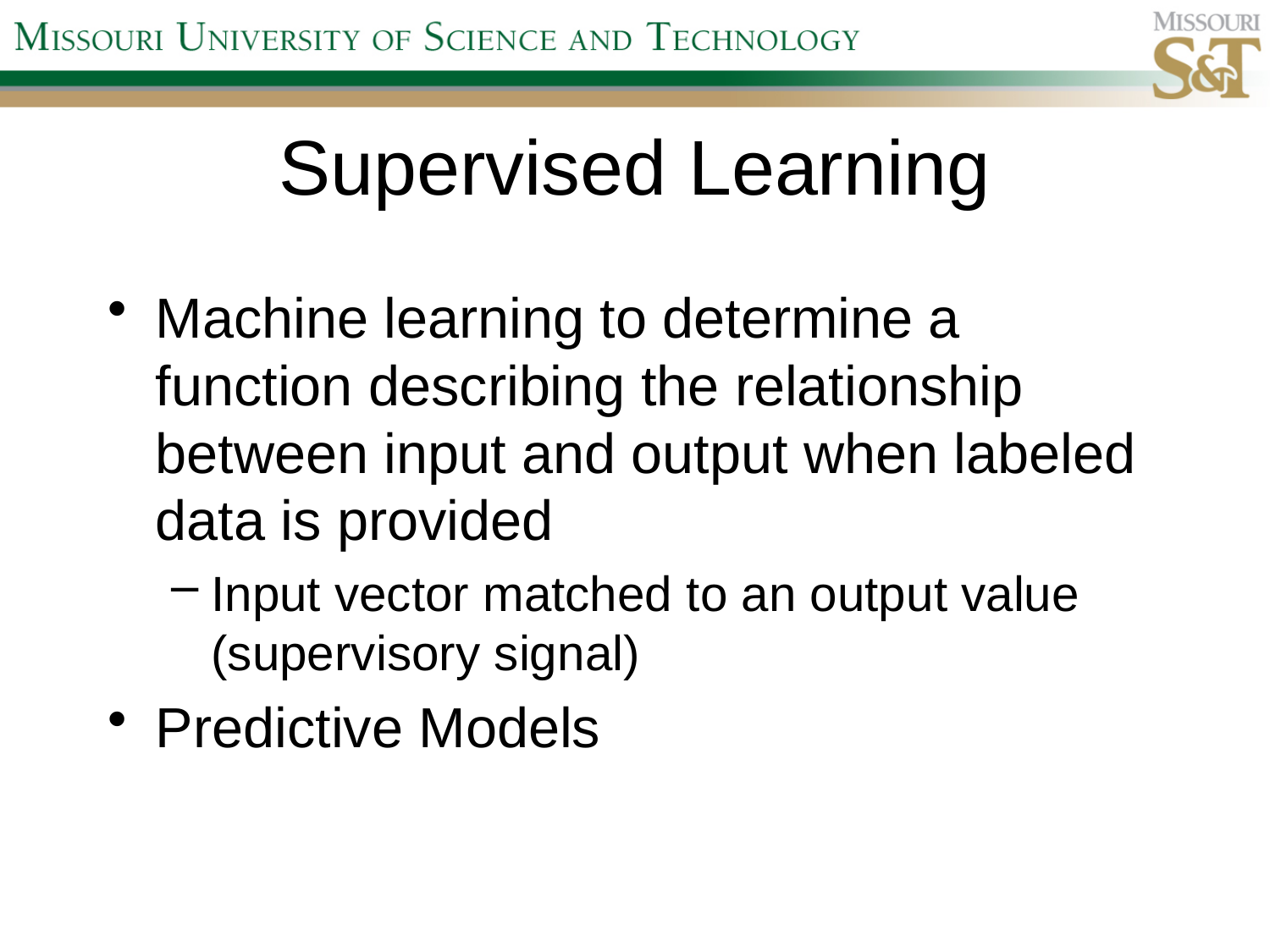

# Supervised Learning
Machine learning to determine a function describing the relationship between input and output when labeled data is provided
Input vector matched to an output value (supervisory signal)
Predictive Models